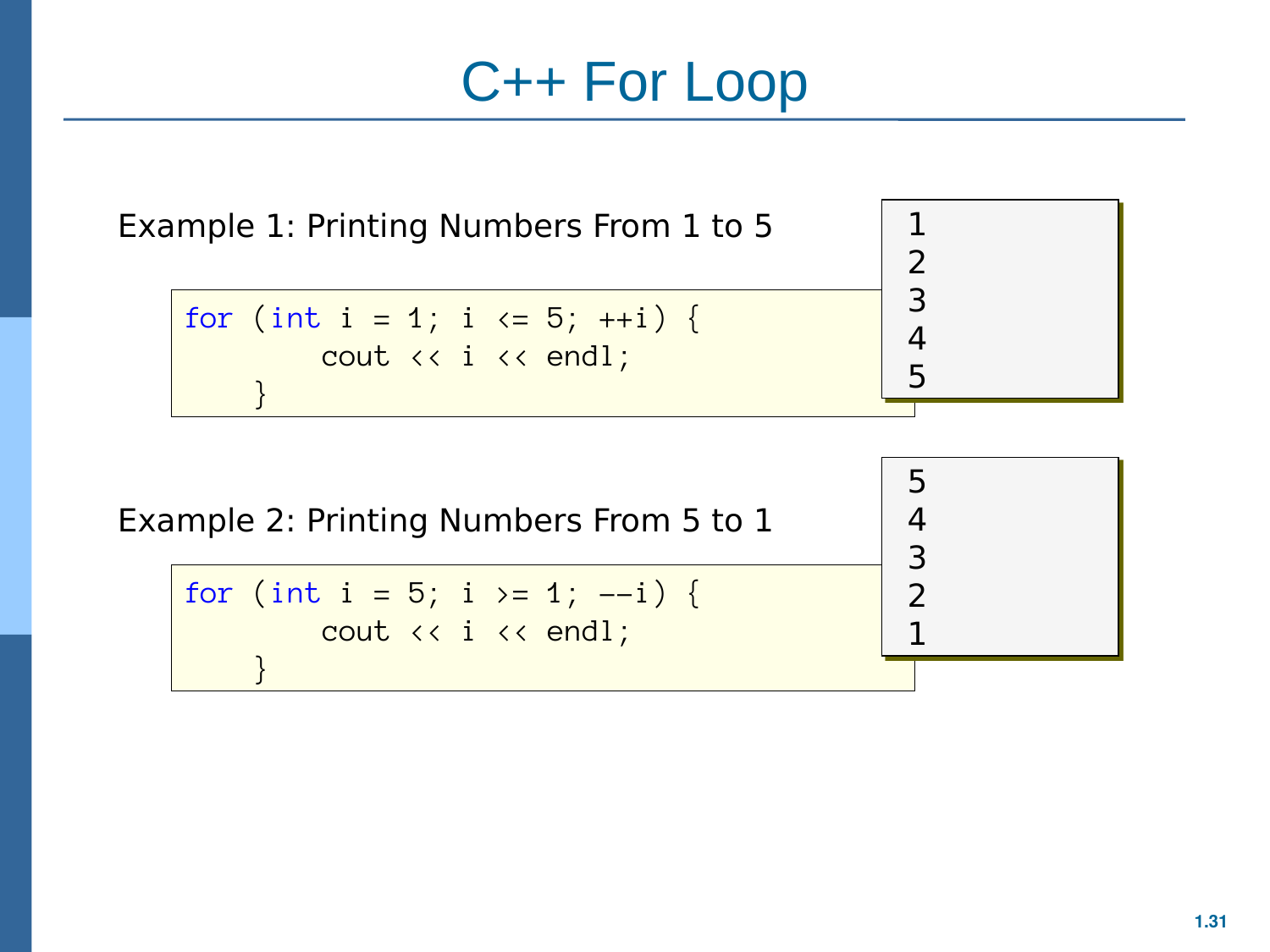

# C++ For Loop
Example 1: Printing Numbers From 1 to 5
1
2
3
4
5
for (int i = 1; i <= 5; ++i) {
        cout << i << endl;
    }
5
4
3
2
1
Example 2: Printing Numbers From 5 to 1
for (int i = 5; i >= 1; --i) {
        cout << i << endl;
    }